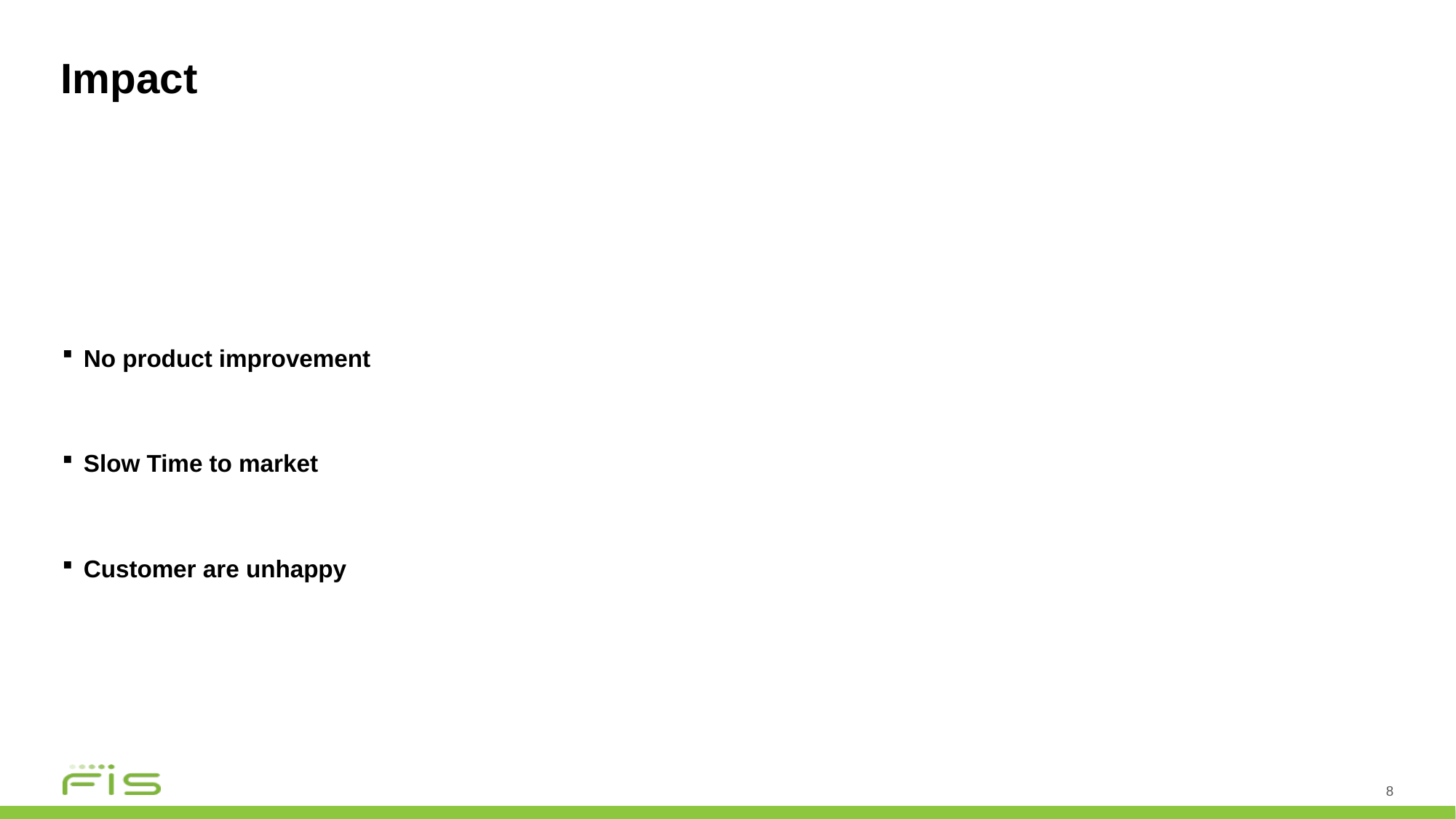

# Impact

No product improvement
Slow Time to market
Customer are unhappy
8